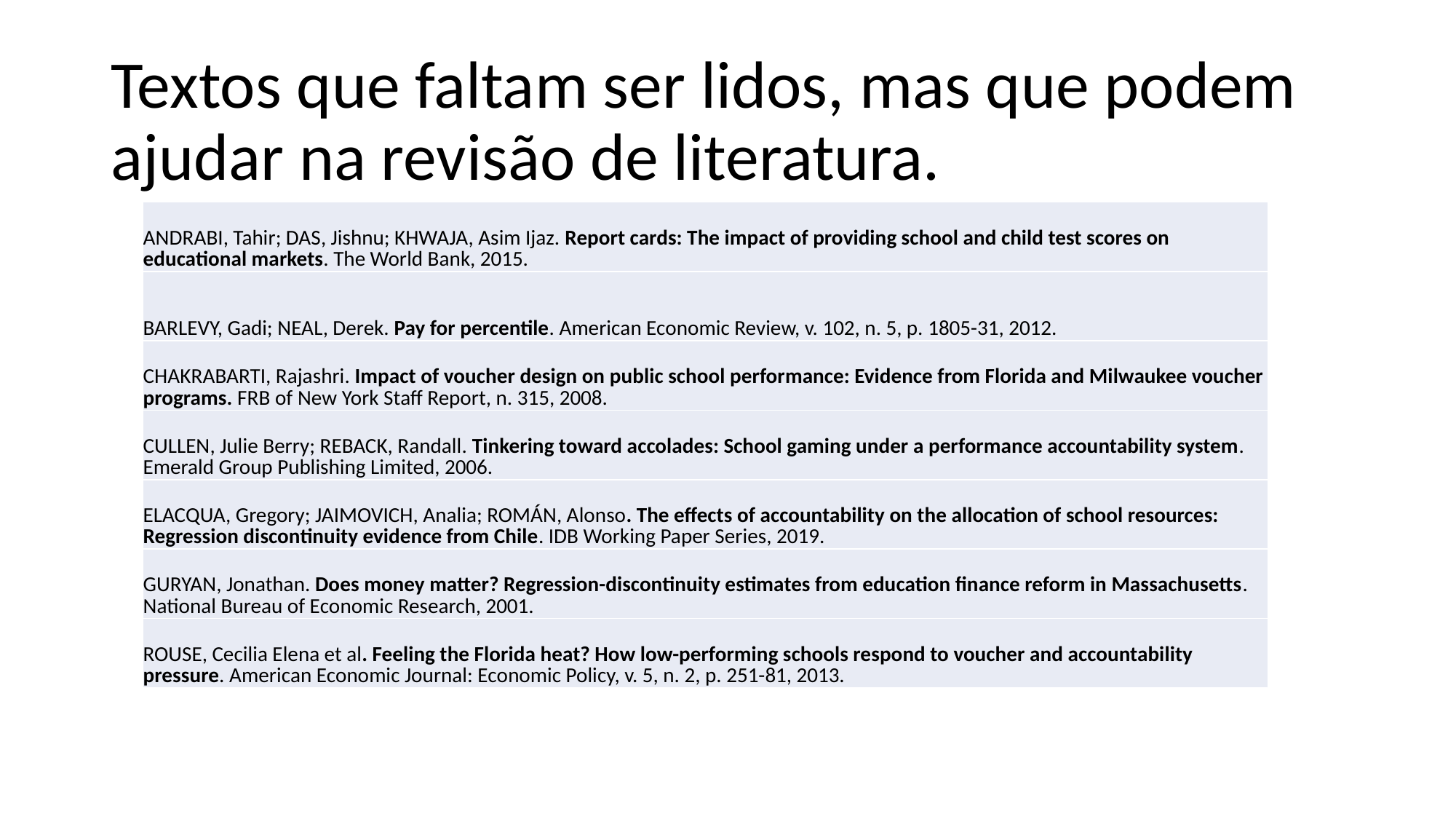

# Textos que faltam ser lidos, mas que podem ajudar na revisão de literatura.
| ANDRABI, Tahir; DAS, Jishnu; KHWAJA, Asim Ijaz. Report cards: The impact of providing school and child test scores on educational markets. The World Bank, 2015. |
| --- |
| BARLEVY, Gadi; NEAL, Derek. Pay for percentile. American Economic Review, v. 102, n. 5, p. 1805-31, 2012. |
| CHAKRABARTI, Rajashri. Impact of voucher design on public school performance: Evidence from Florida and Milwaukee voucher programs. FRB of New York Staff Report, n. 315, 2008. |
| CULLEN, Julie Berry; REBACK, Randall. Tinkering toward accolades: School gaming under a performance accountability system. Emerald Group Publishing Limited, 2006. |
| ELACQUA, Gregory; JAIMOVICH, Analia; ROMÁN, Alonso. The effects of accountability on the allocation of school resources: Regression discontinuity evidence from Chile. IDB Working Paper Series, 2019. |
| GURYAN, Jonathan. Does money matter? Regression-discontinuity estimates from education finance reform in Massachusetts. National Bureau of Economic Research, 2001. |
| ROUSE, Cecilia Elena et al. Feeling the Florida heat? How low-performing schools respond to voucher and accountability pressure. American Economic Journal: Economic Policy, v. 5, n. 2, p. 251-81, 2013. |